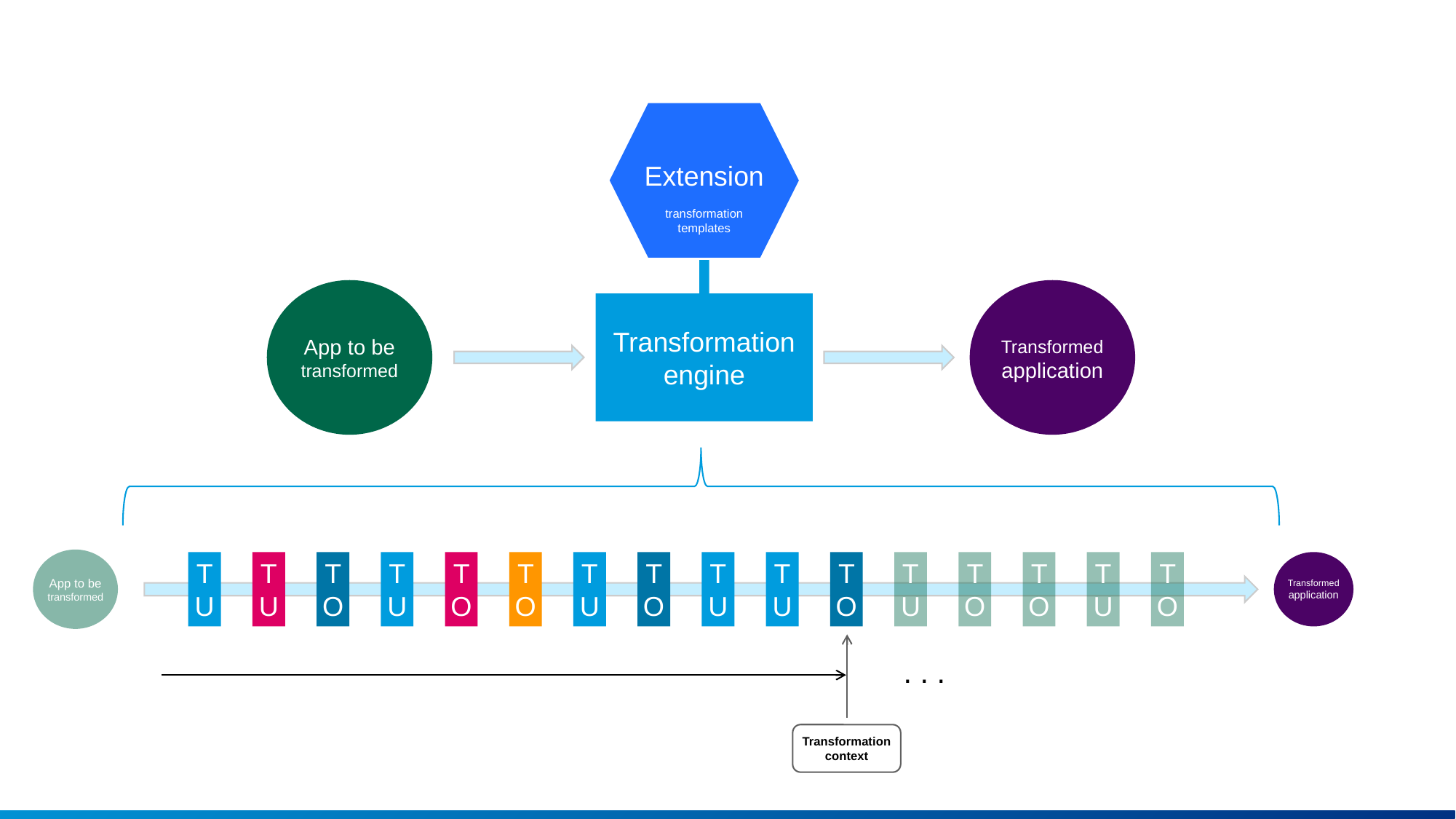

Extension

transformation templates

App to be transformed
Transformed application
Transformation engine

App to be transformed
TU
TU
TO
TU
TO
TO
TU
TO
TU
TU
TO
TU
TO
TO
TU
TO
Transformed application

. . .
Transformation
context